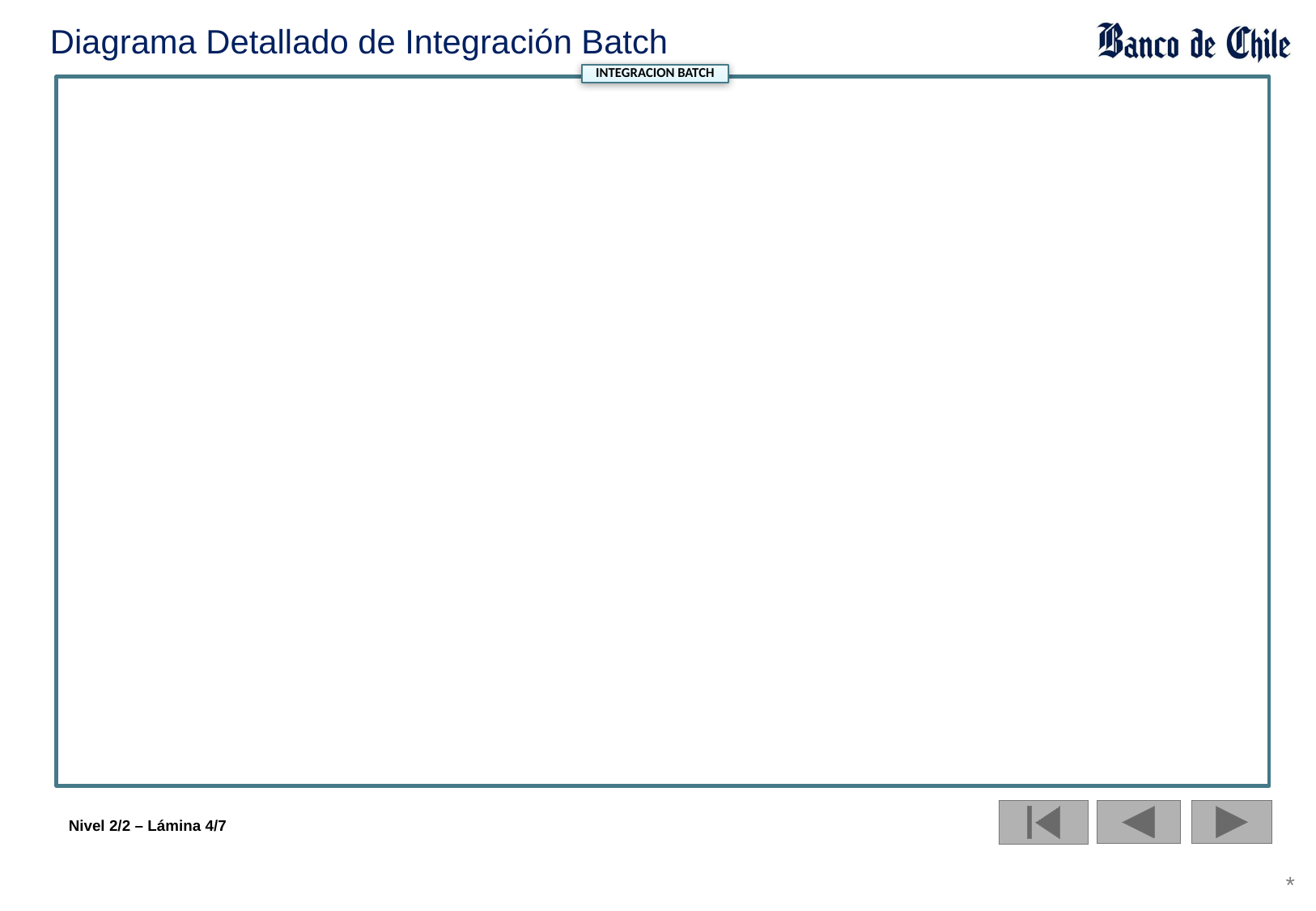

Diagrama Detallado de Integración Batch

INTEGRACION BATCH

Nivel 2/2 – Lámina 4/7